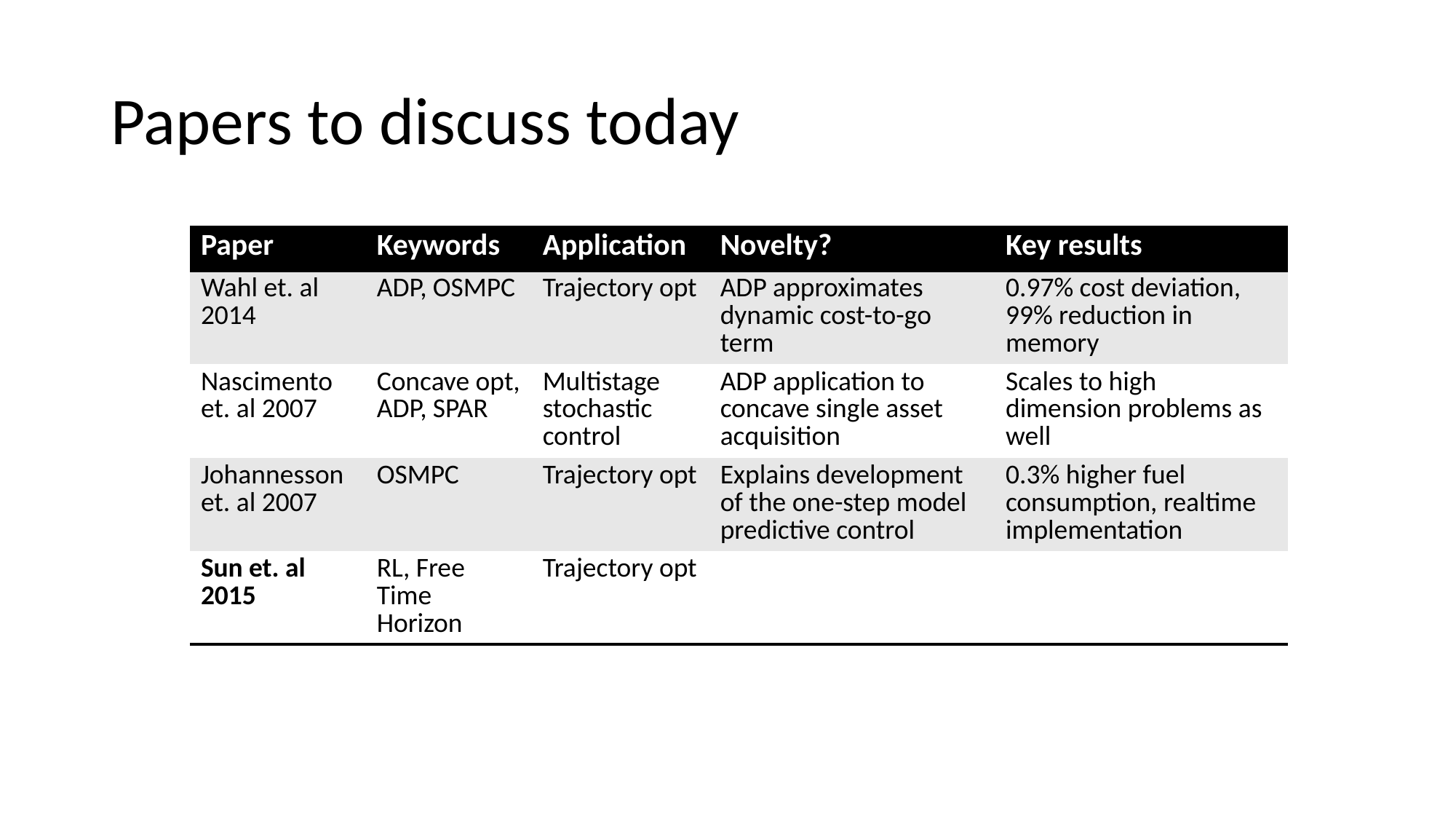

# Papers to discuss today
| Paper | Keywords | Application | Novelty? | Key results |
| --- | --- | --- | --- | --- |
| Wahl et. al 2014 | ADP, OSMPC | Trajectory opt | ADP approximates dynamic cost-to-go term | 0.97% cost deviation, 99% reduction in memory |
| Nascimento et. al 2007 | Concave opt, ADP, SPAR | Multistage stochastic control | ADP application to concave single asset acquisition | Scales to high dimension problems as well |
| Johannesson et. al 2007 | OSMPC | Trajectory opt | Explains development of the one-step model predictive control | 0.3% higher fuel consumption, realtime implementation |
| Sun et. al 2015 | RL, Free Time Horizon | Trajectory opt |  |  |